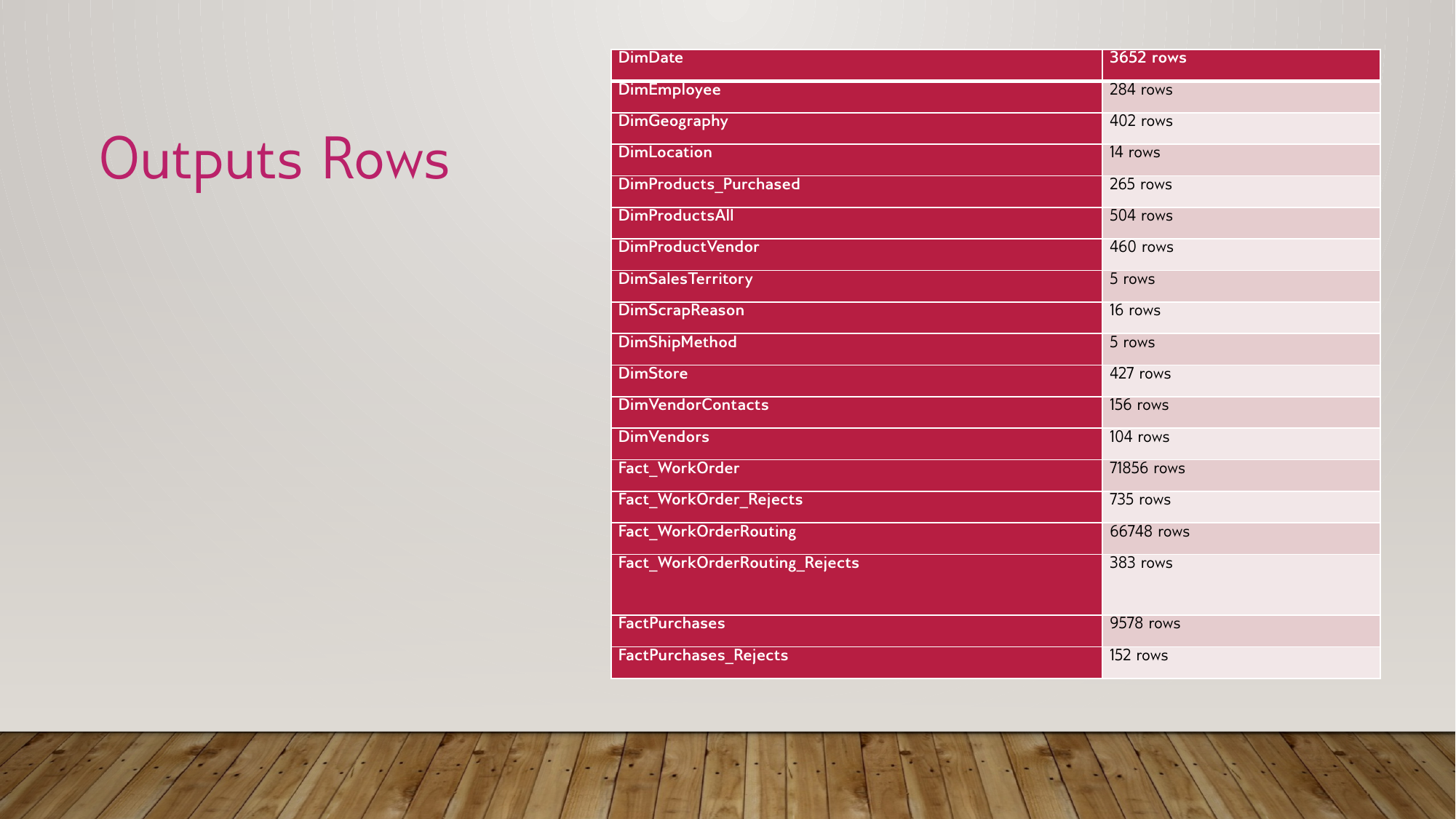

| DimDate | 3652 rows |
| --- | --- |
| DimEmployee | 284 rows |
| DimGeography | 402 rows |
| DimLocation | 14 rows |
| DimProducts\_Purchased | 265 rows |
| DimProductsAll | 504 rows |
| DimProductVendor | 460 rows |
| DimSalesTerritory | 5 rows |
| DimScrapReason | 16 rows |
| DimShipMethod | 5 rows |
| DimStore | 427 rows |
| DimVendorContacts | 156 rows |
| DimVendors | 104 rows |
| Fact\_WorkOrder | 71856 rows |
| Fact\_WorkOrder\_Rejects | 735 rows |
| Fact\_WorkOrderRouting | 66748 rows |
| Fact\_WorkOrderRouting\_Rejects | 383 rows |
| FactPurchases | 9578 rows |
| FactPurchases\_Rejects | 152 rows |
Outputs Rows